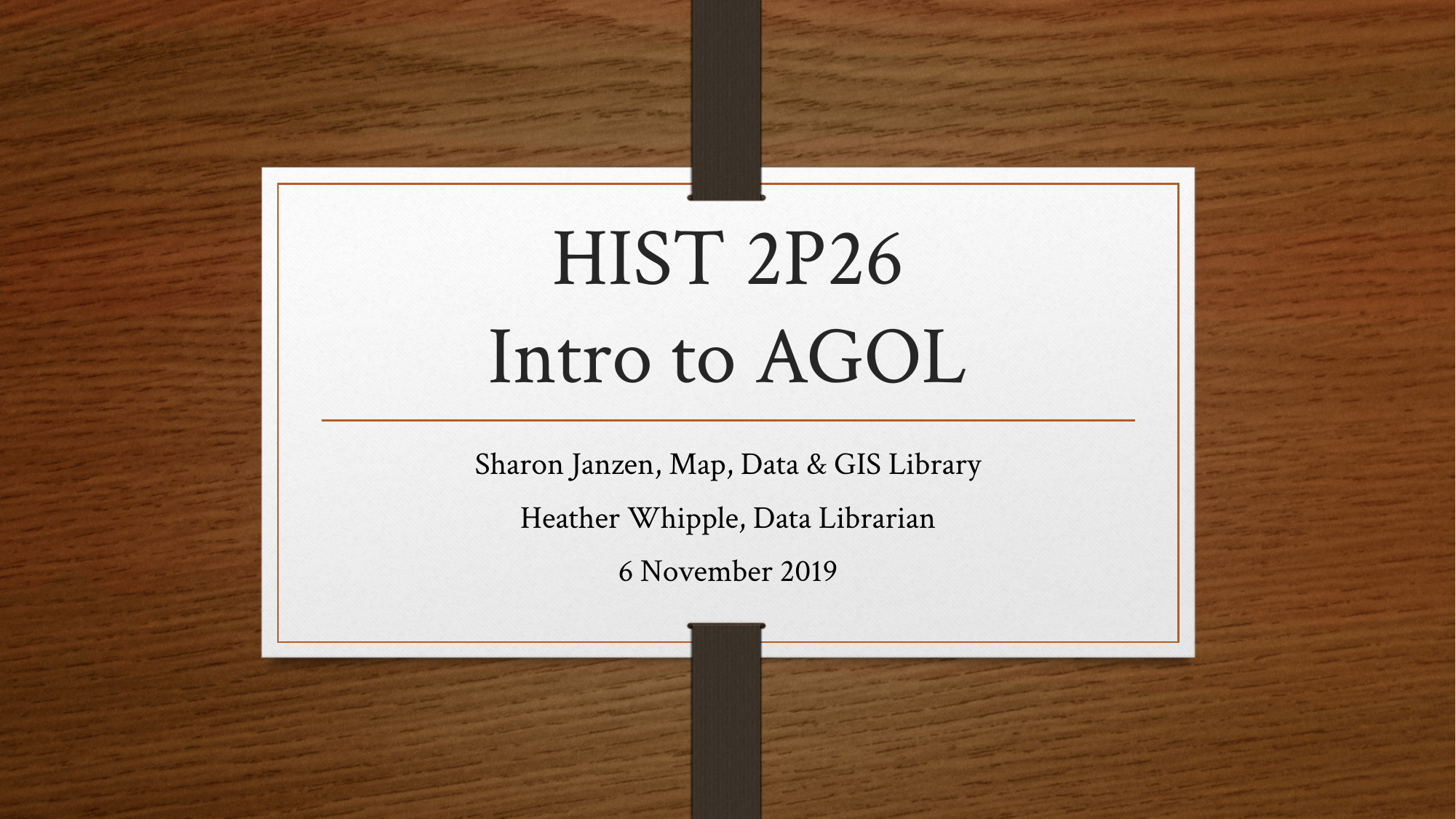

# HIST 2P26 Intro to AGOL
Sharon Janzen, Map, Data & GIS Library
Heather Whipple, Data Librarian
6 November 2019